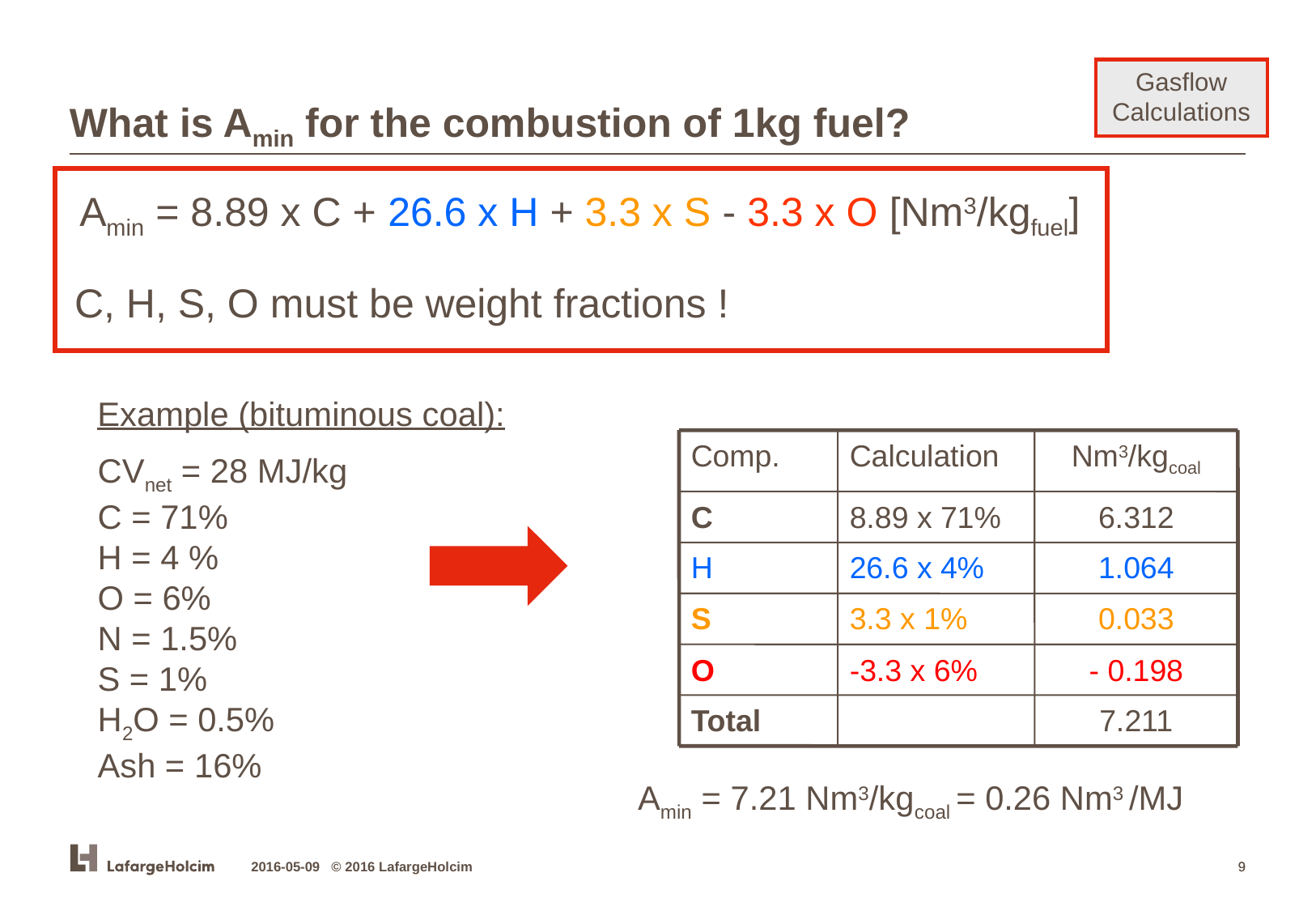

What is Amin for the combustion of 1kg fuel?
Gasflow Calculations

Amin = 8.89 x C + 26.6 x H + 3.3 x S - 3.3 x O [Nm3/kgfuel]
C, H, S, O must be weight fractions !
Example (bituminous coal):
CVnet = 28 MJ/kg
C = 71%
H = 4 %
O = 6%
N = 1.5%
S = 1%
H2O = 0.5%
Ash = 16%
Comp.

Calculation

Nm3/kgcoal

C

8.89 x 71%
6.312
H

26.6 x 4%
1.064
S

3.3 x 1%
0.033
O

-3.3 x 6%
- 0.198
Total

7.211

Amin = 7.21 Nm3/kgcoal = 0.26 Nm3 /MJ
2016-05-09   © 2016 LafargeHolcim
9
9